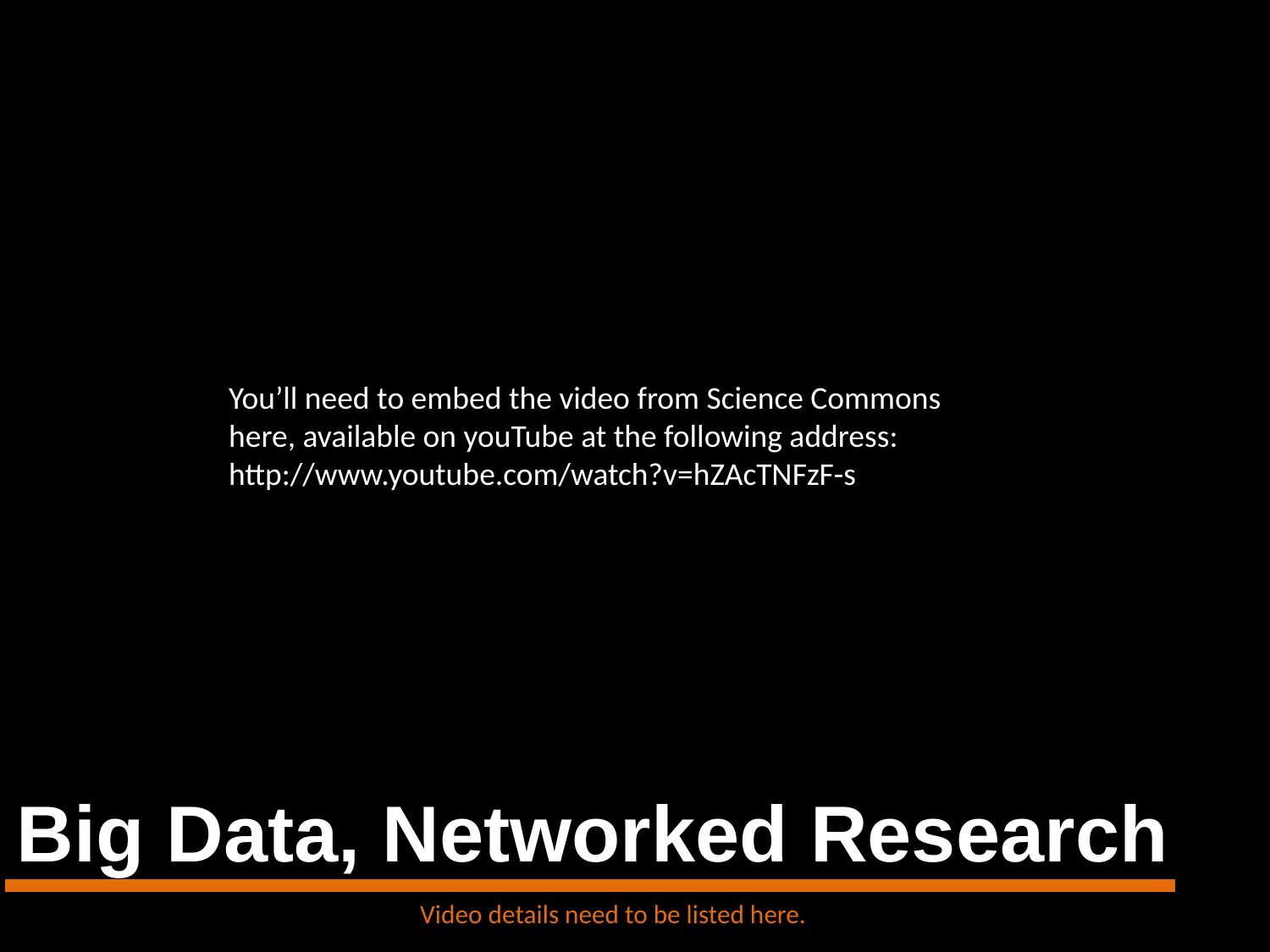

You’ll need to embed the video from Science Commons here, available on youTube at the following address: http://www.youtube.com/watch?v=hZAcTNFzF-s
Big Data, Networked Research
Video details need to be listed here.